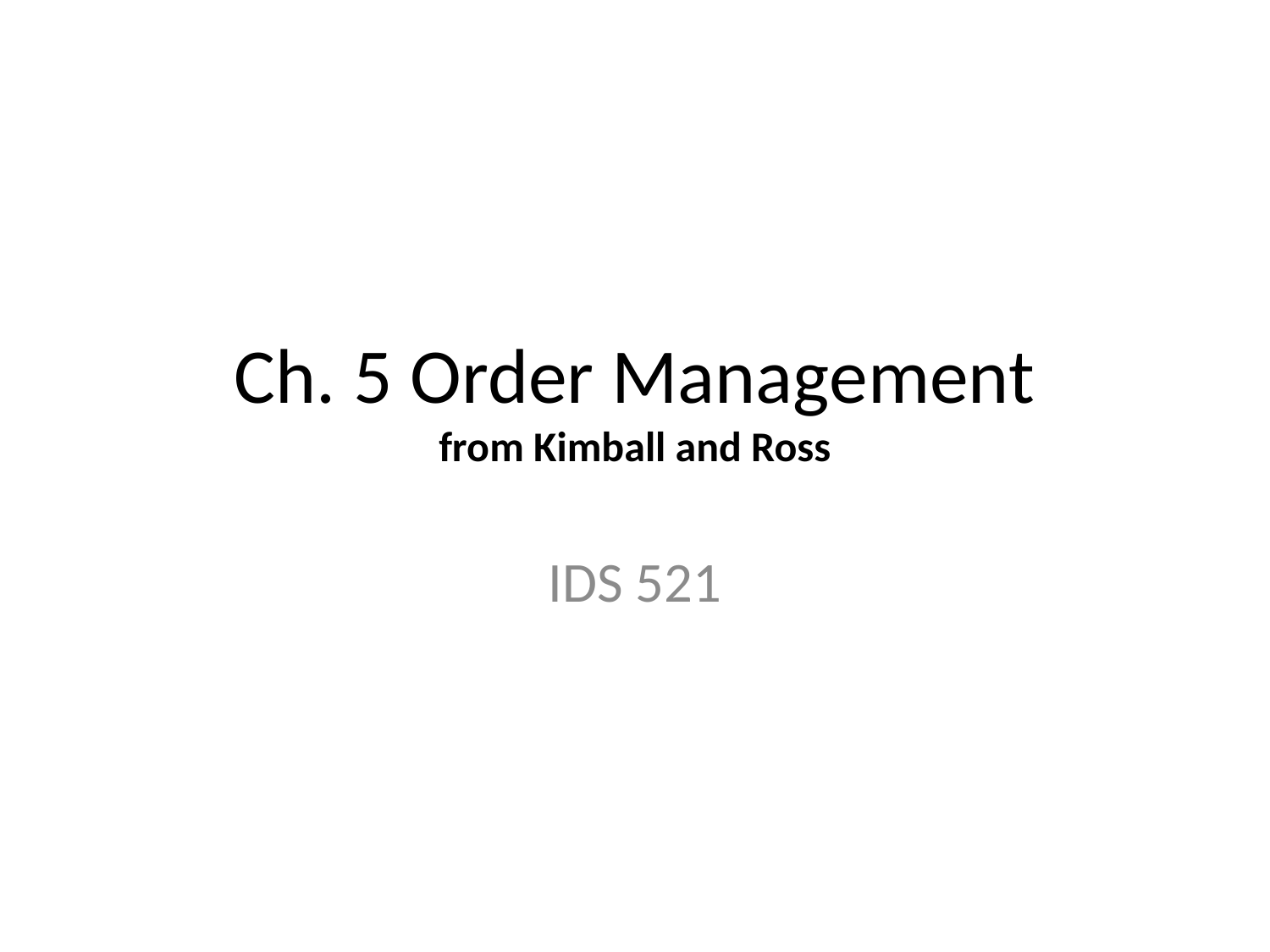

# Ch. 5 Order Management from Kimball and Ross
IDS 521